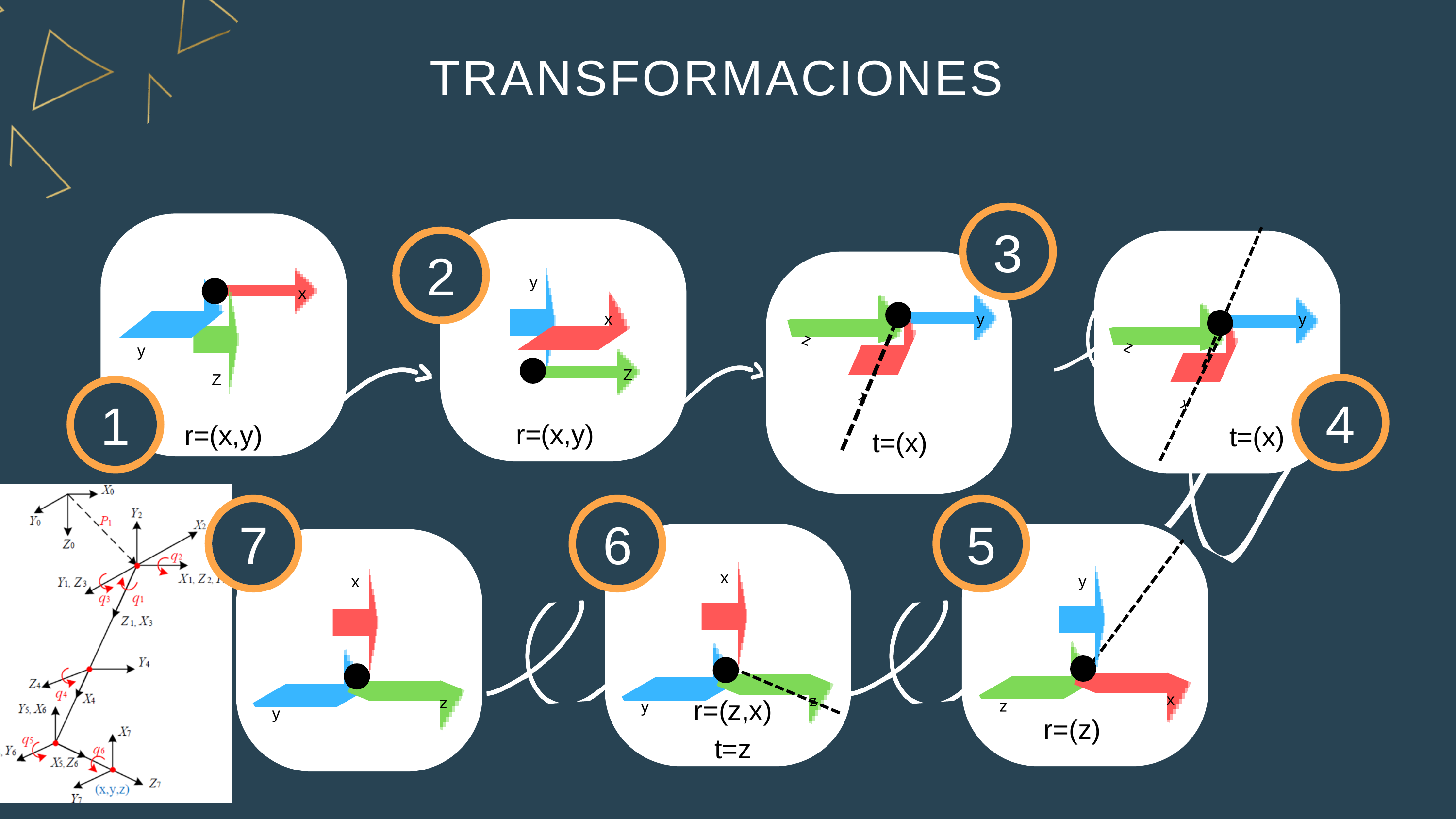

TRANSFORMACIONES

3

2

x

y
Z
y

x

Z

y

z

x

y

z

4

1
x

r=(x,y)
r=(x,y)
t=(x)
t=(x)

7

6

5

y
x

z
y
x

x
z
r=(z,x)
t=z
y
z
r=(z)